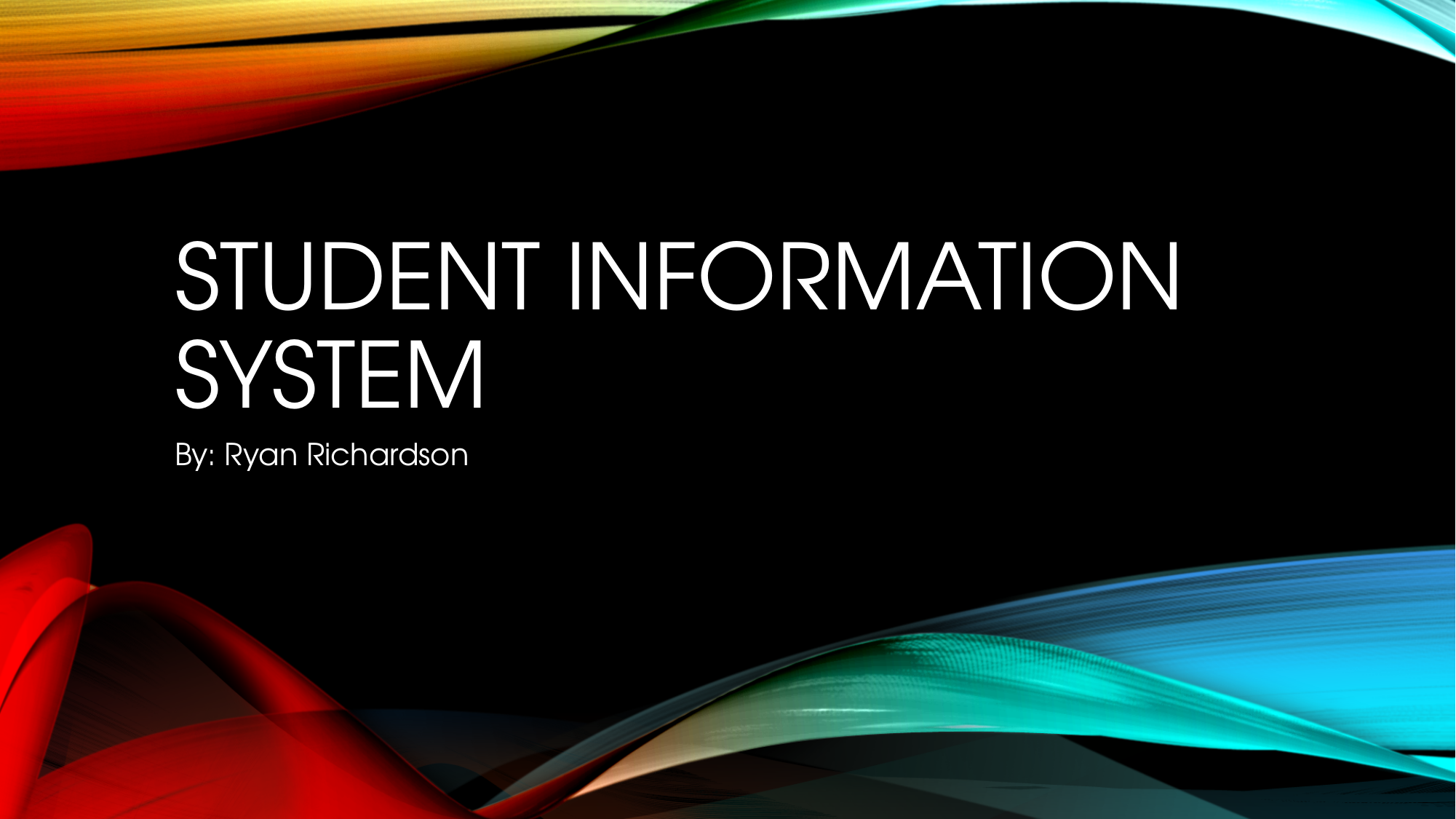

# Student Information System
By: Ryan Richardson